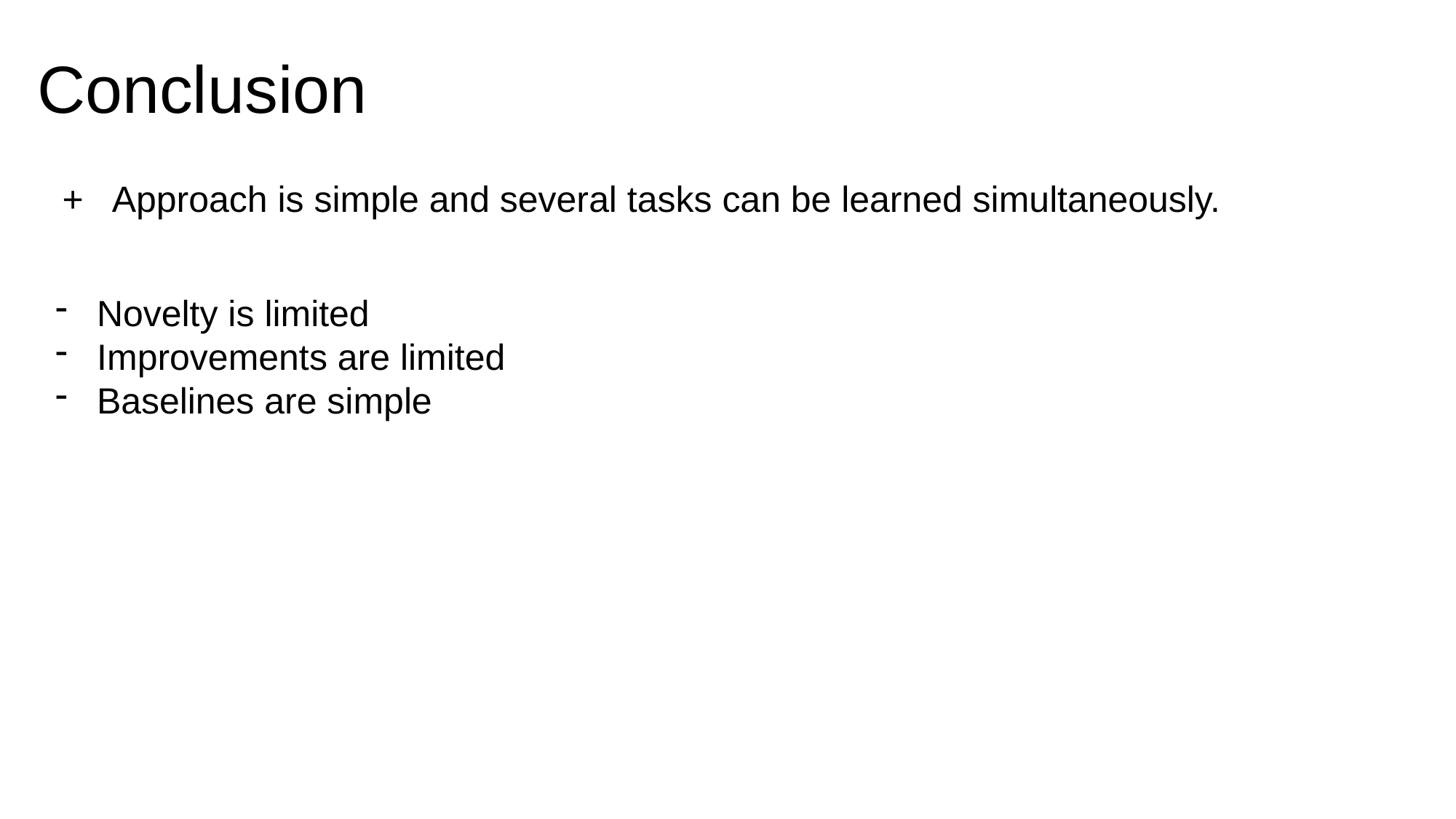

# Conclusion
+   Approach is simple and several tasks can be learned simultaneously.

Novelty is limited
Improvements are limited
Baselines are simple